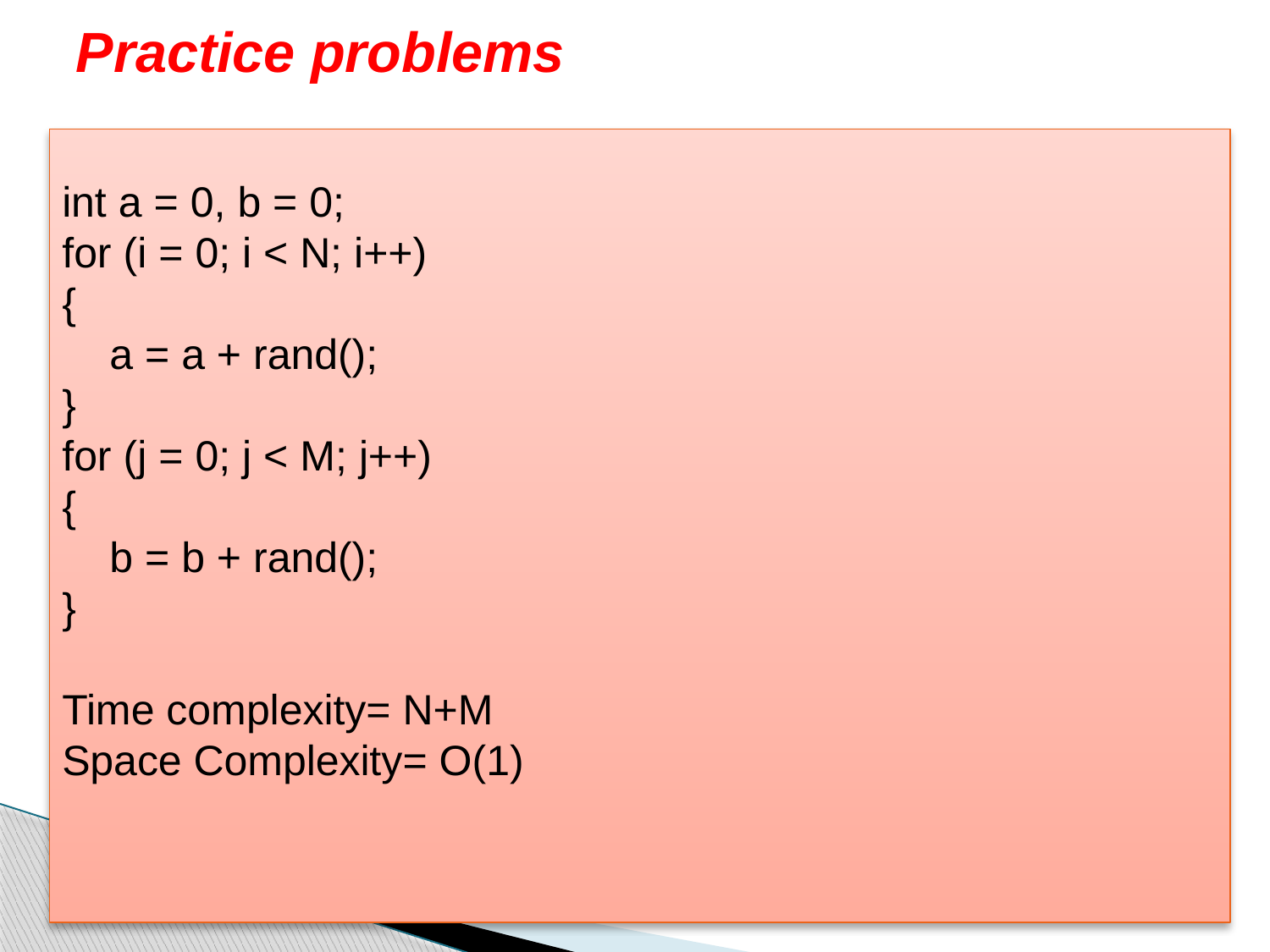

# Practice problems
int a = 0, b = 0;
for (i = 0; i < N; i++)
{
    a = a + rand();
}
for (j = 0; j < M; j++)
{
    b = b + rand();
}

Time complexity= N+M
Space Complexity= O(1)